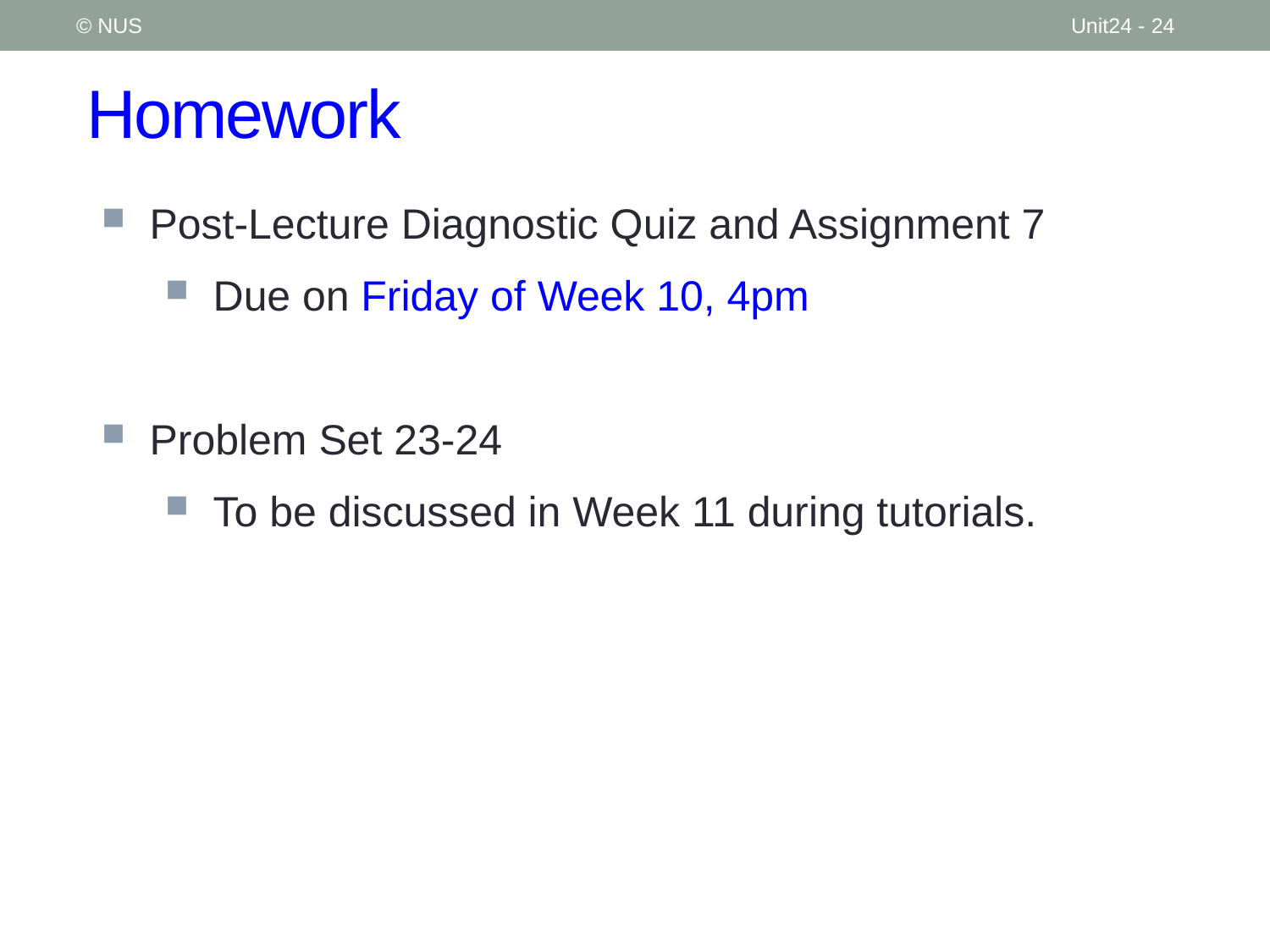

© NUS
Unit24 - 24
# Homework

Post-Lecture Diagnostic Quiz and Assignment 7
Due on Friday of Week 10, 4pm

Problem Set 23-24
To be discussed in Week 11 during tutorials.